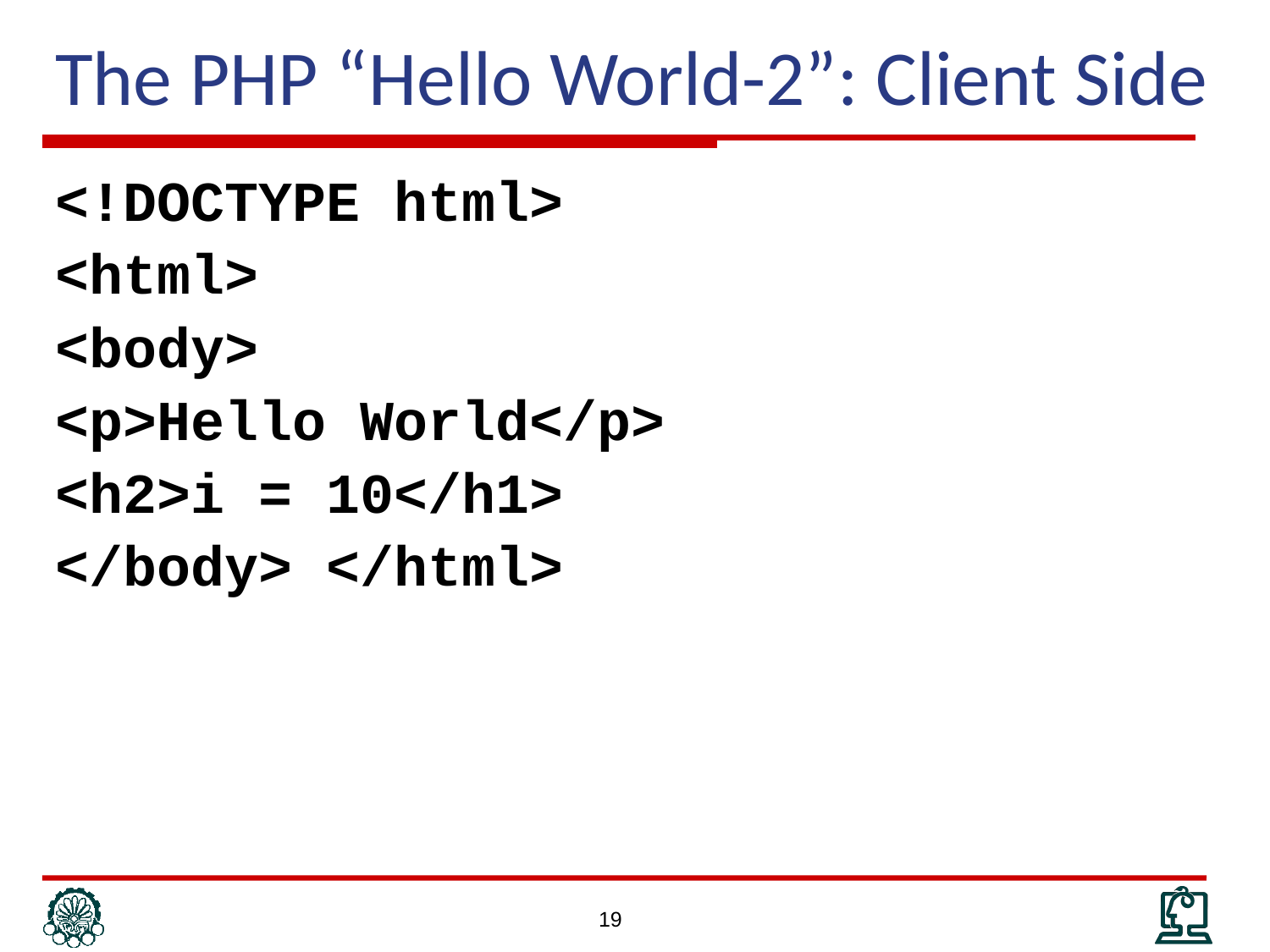

# The PHP “Hello World-2”: Client Side
<!DOCTYPE html>
<html>
<body>
<p>Hello World</p>
<h2>i = 10</h1>
</body> </html>

19